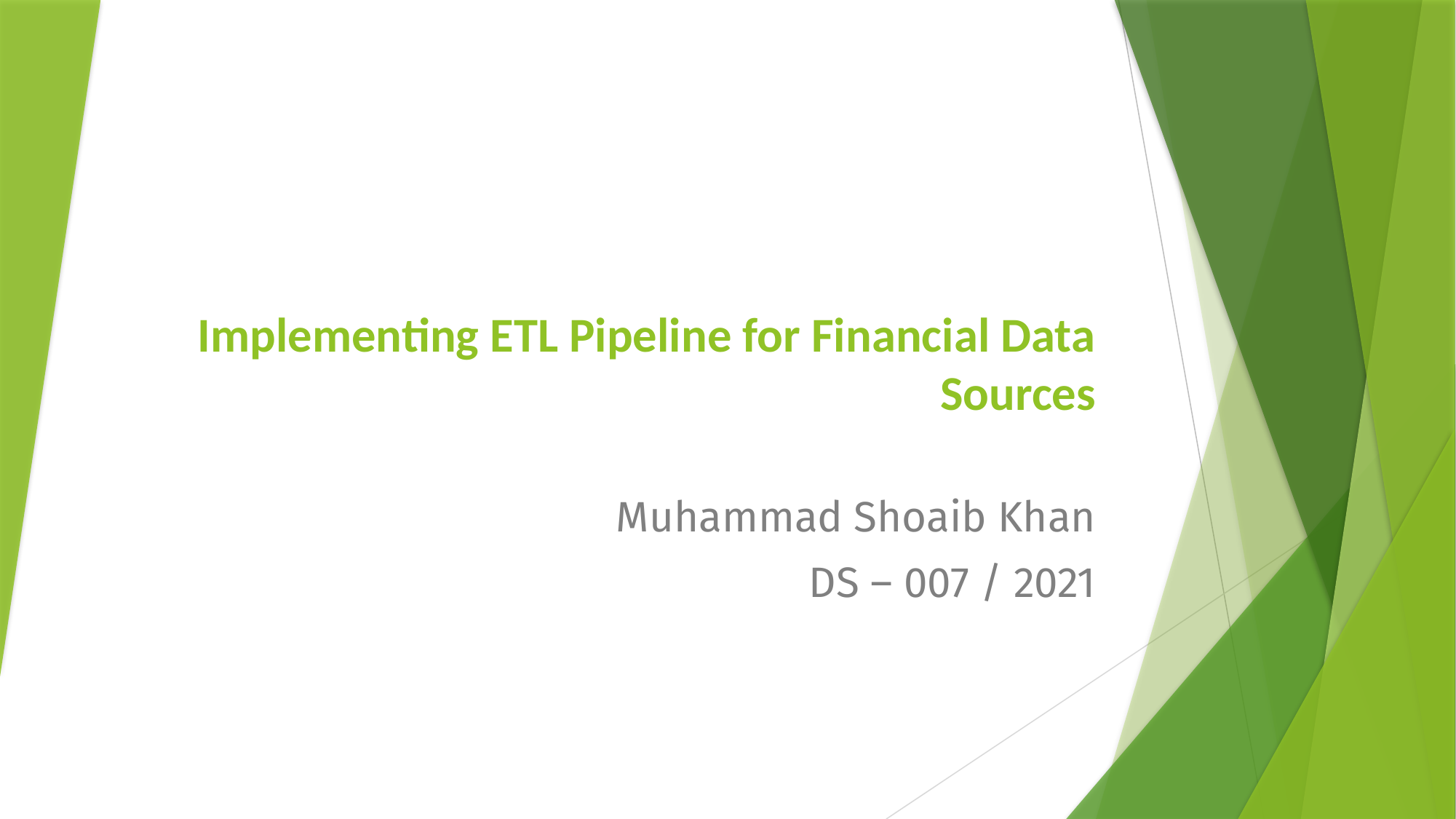

# Implementing ETL Pipeline for Financial Data Sources
Muhammad Shoaib Khan
DS – 007 / 2021